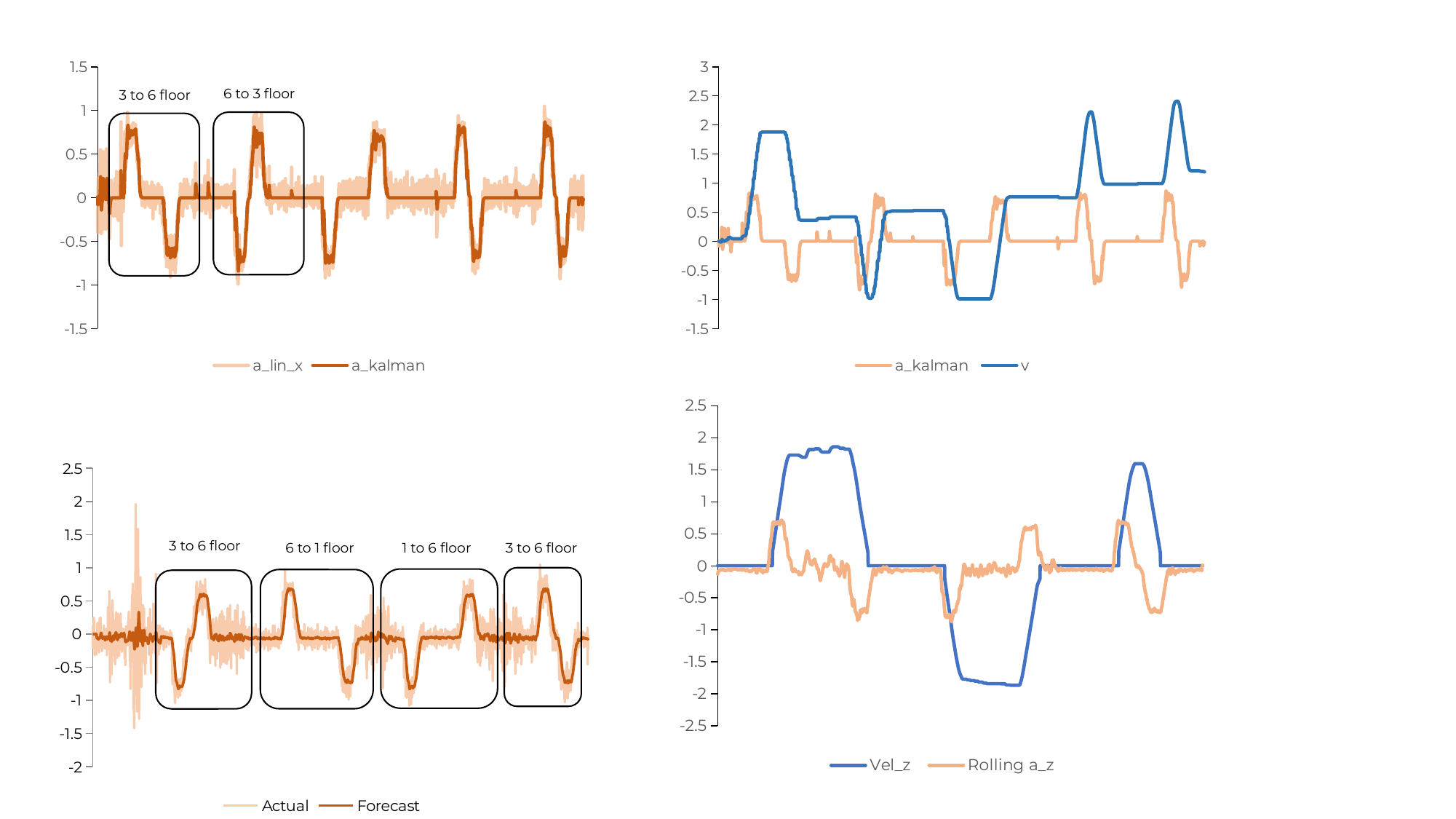

### Chart

| Category | a_lin_x | a_kalman  |
|---|---|---|
6 to 3 floor
3 to 6 floor

### Chart

| Category | a_kalman  | v |
|---|---|---|

### Chart

| Category | Vel_z | Rolling a_z |
|---|---|---|

### Chart:

| Category |  |  |
|---|---|---|
3 to 6 floor

3 to 6 floor

1 to 6 floor

6 to 1 floor